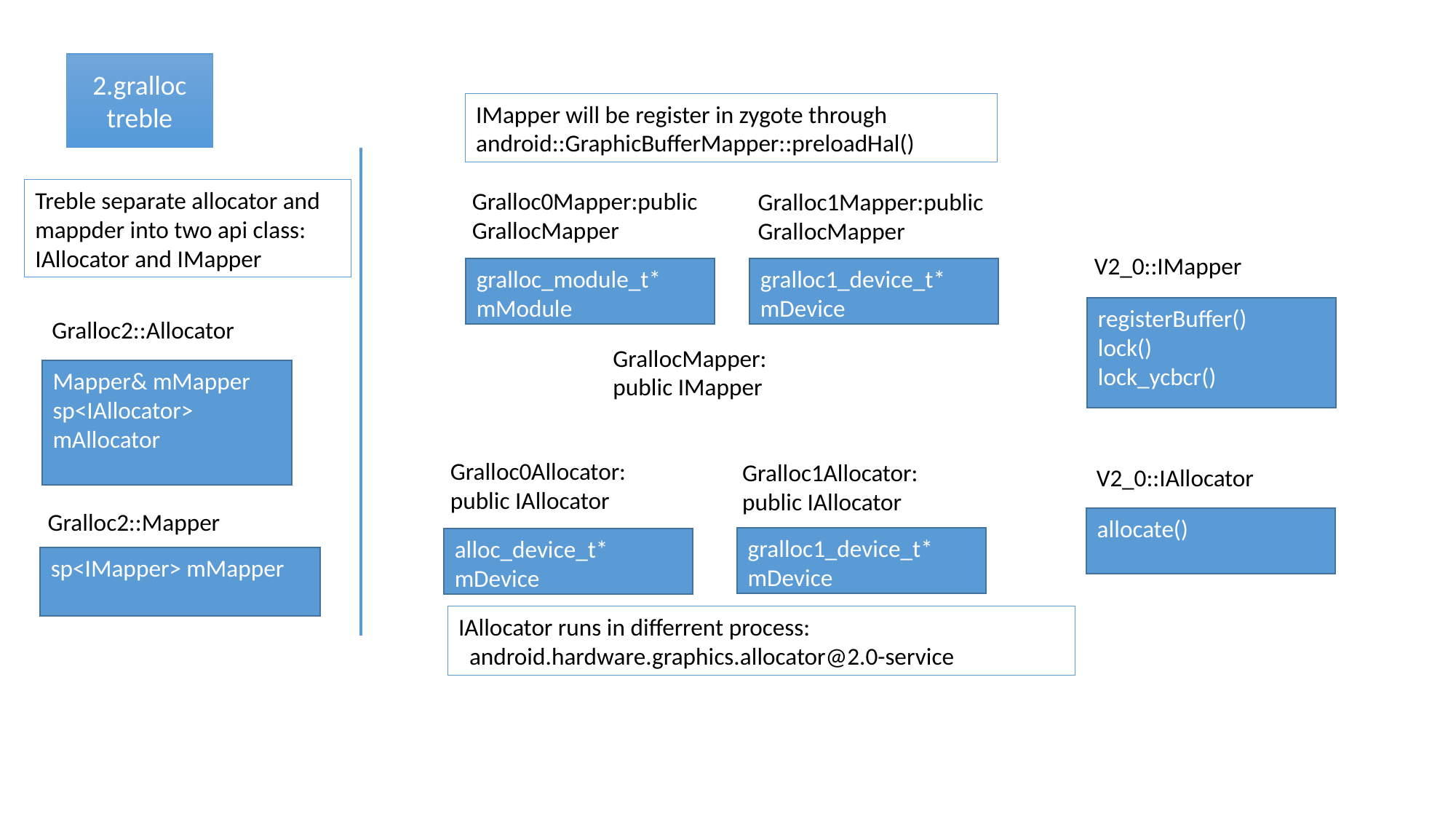

2.gralloc
treble
IMapper will be register in zygote through
android::GraphicBufferMapper::preloadHal()
Treble separate allocator and mappder into two api class: IAllocator and IMapper
Gralloc0Mapper:public  GrallocMapper
Gralloc1Mapper:public  GrallocMapper
V2_0::IMapper
gralloc_module_t* mModule
gralloc1_device_t* mDevice
registerBuffer()
lock()
lock_ycbcr()
Gralloc2::Allocator
GrallocMapper: public IMapper
Mapper& mMapper
sp<IAllocator> mAllocator

Gralloc0Allocator: public IAllocator
Gralloc1Allocator: public IAllocator
V2_0::IAllocator
Gralloc2::Mapper
allocate()
gralloc1_device_t* mDevice
alloc_device_t* mDevice
sp<IMapper> mMapper

IAllocator runs in differrent process:
  android.hardware.graphics.allocator@2.0-service